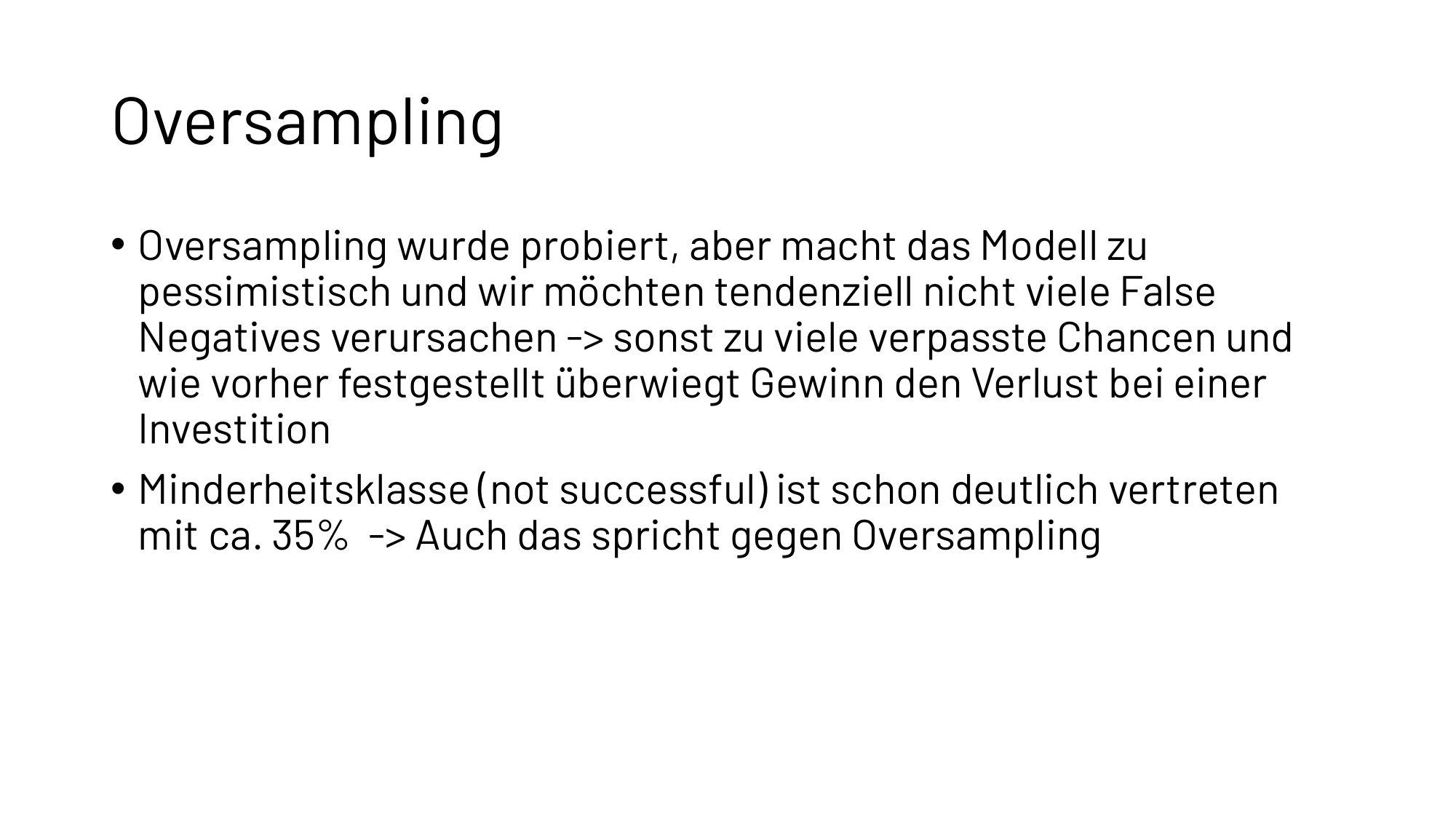

# Oversampling
Oversampling wurde probiert, aber macht das Modell zu pessimistisch und wir möchten tendenziell nicht viele False Negatives verursachen -> sonst zu viele verpasste Chancen und wie vorher festgestellt überwiegt Gewinn den Verlust bei einer Investition
Minderheitsklasse (not successful) ist schon deutlich vertreten mit ca. 35%  -> Auch das spricht gegen Oversampling